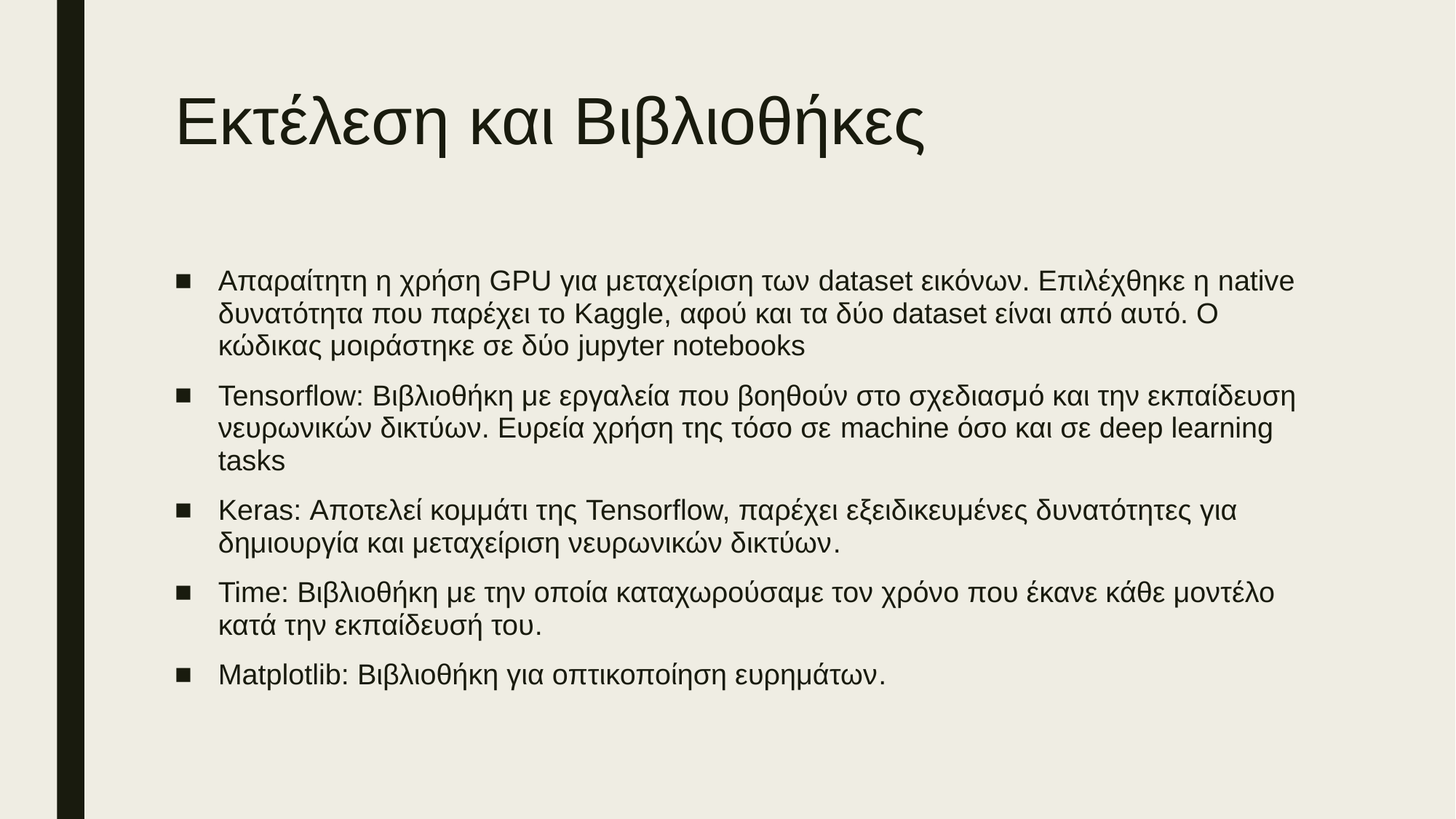

# Εκτέλεση και Βιβλιοθήκες
Απαραίτητη η χρήση GPU για μεταχείριση των dataset εικόνων. Επιλέχθηκε η native δυνατότητα που παρέχει το Kaggle, αφού και τα δύο dataset είναι από αυτό. Ο κώδικας μοιράστηκε σε δύο jupyter notebooks
Tensorflow: Βιβλιοθήκη με εργαλεία που βοηθούν στο σχεδιασμό και την εκπαίδευση νευρωνικών δικτύων. Ευρεία χρήση της τόσο σε machine όσο και σε deep learning tasks
Keras: Αποτελεί κομμάτι της Tensorflow, παρέχει εξειδικευμένες δυνατότητες για δημιουργία και μεταχείριση νευρωνικών δικτύων.
Time: Βιβλιοθήκη με την οποία καταχωρούσαμε τον χρόνο που έκανε κάθε μοντέλο κατά την εκπαίδευσή του.
Matplotlib: Βιβλιοθήκη για οπτικοποίηση ευρημάτων.